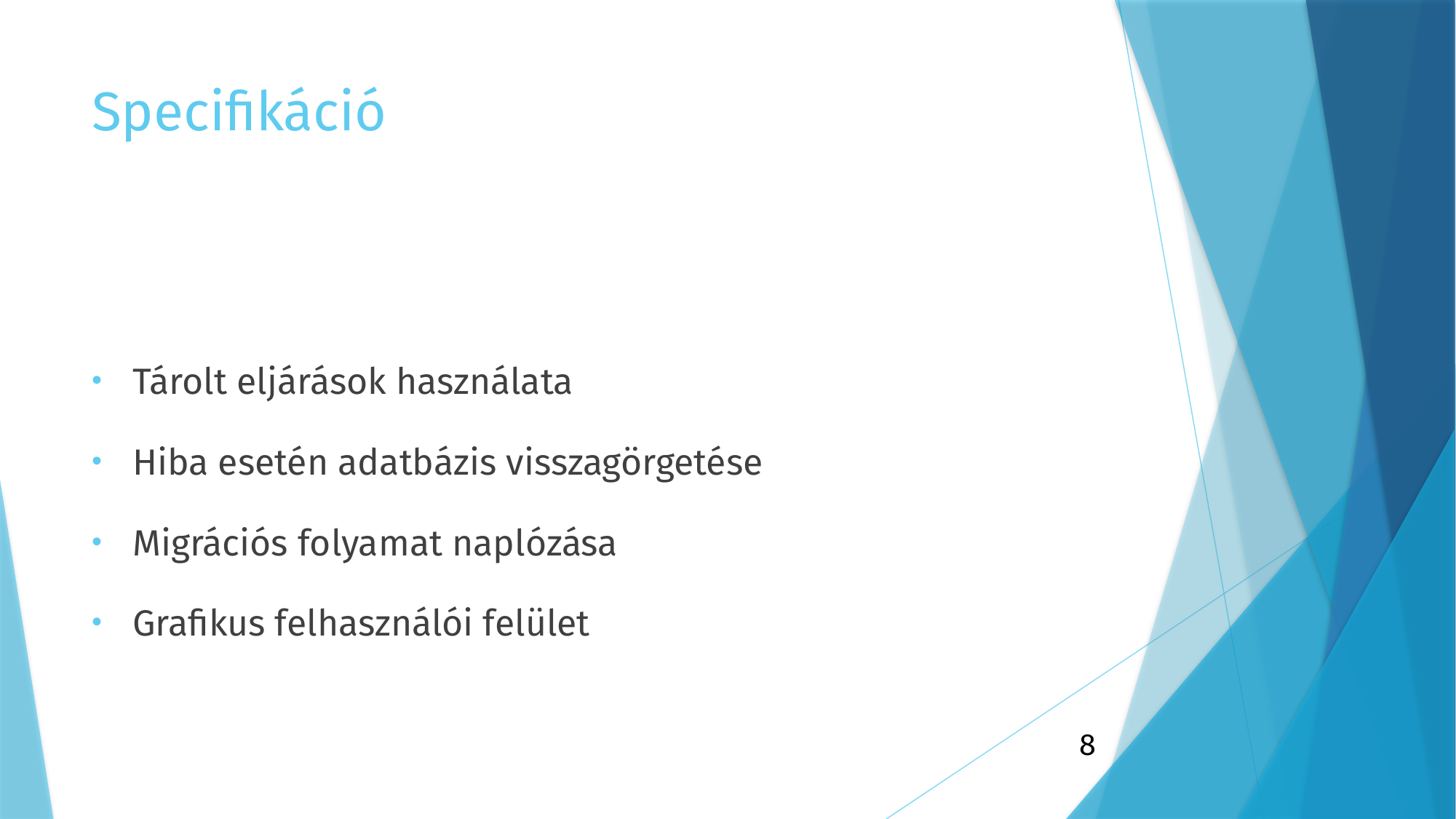

# Specifikáció
Tárolt eljárások használata
Hiba esetén adatbázis visszagörgetése
Migrációs folyamat naplózása
Grafikus felhasználói felület
8